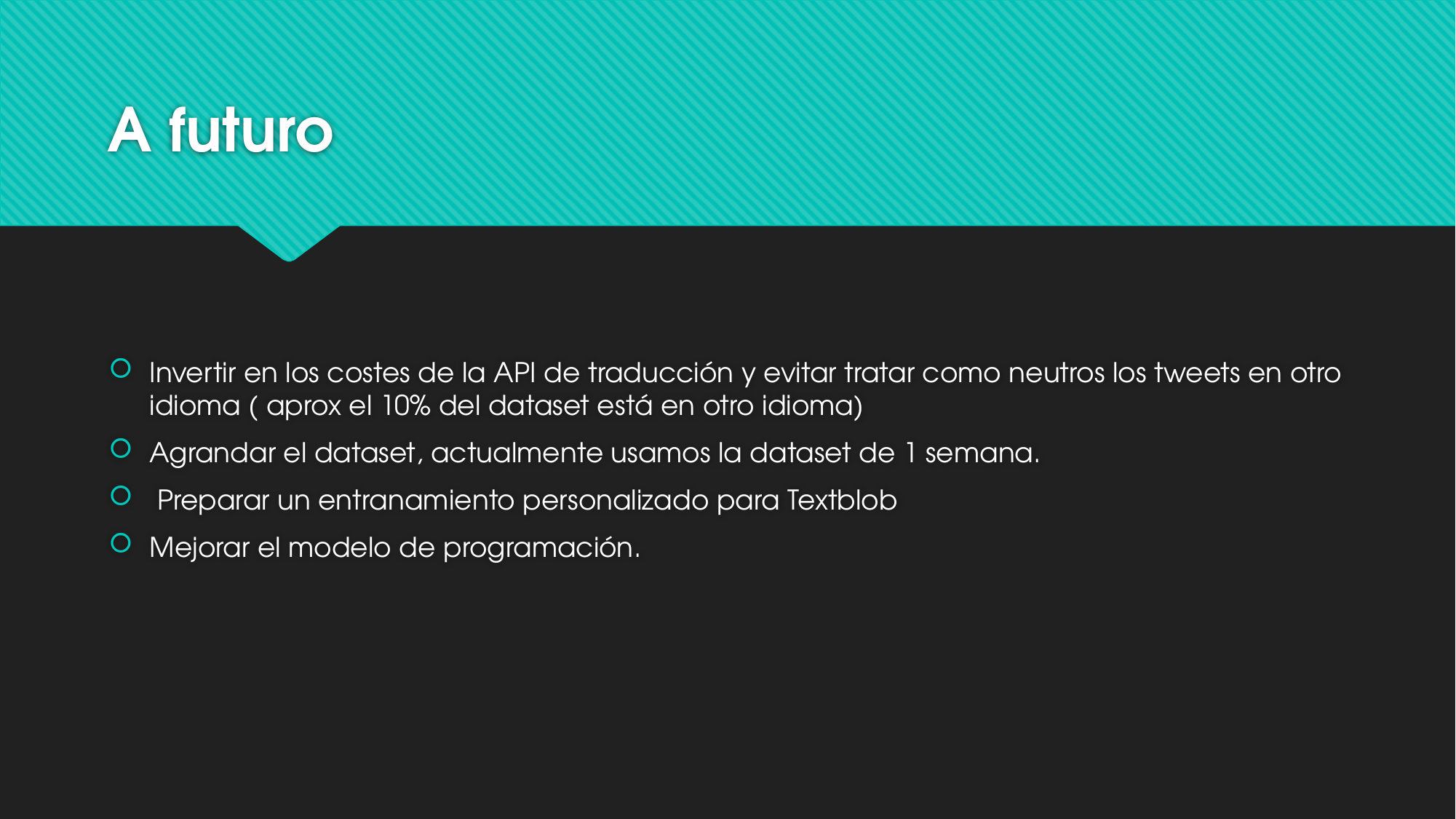

# A futuro
Invertir en los costes de la API de traducción y evitar tratar como neutros los tweets en otro idioma ( aprox el 10% del dataset está en otro idioma)
Agrandar el dataset, actualmente usamos la dataset de 1 semana.
 Preparar un entranamiento personalizado para Textblob
Mejorar el modelo de programación.